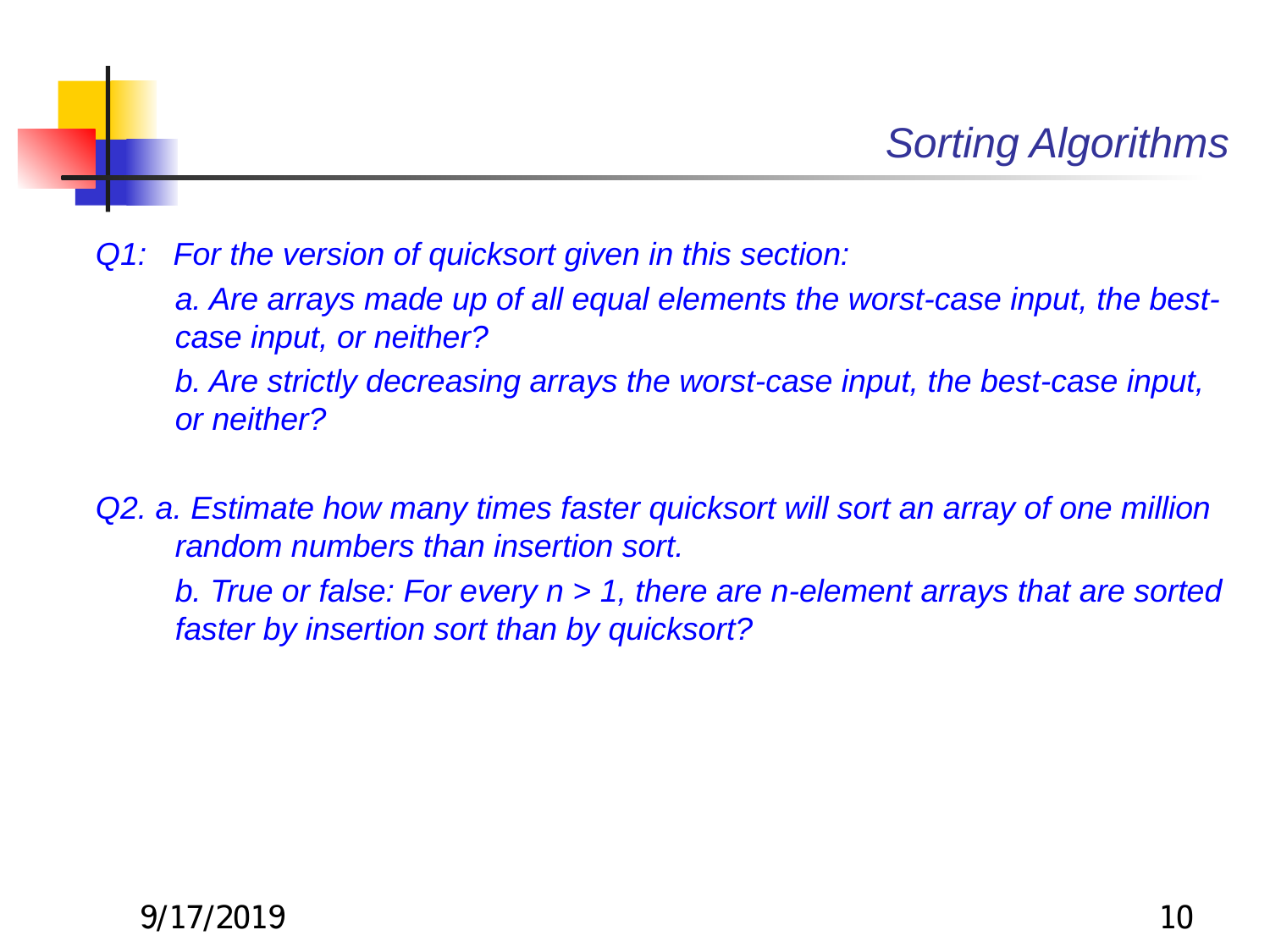

# Sorting Algorithms
Q1:   For the version of quicksort given in this section:
	a. Are arrays made up of all equal elements the worst-case input, the best-case input, or neither?
	b. Are strictly decreasing arrays the worst-case input, the best-case input, or neither?

Q2. a. Estimate how many times faster quicksort will sort an array of one million  random numbers than insertion sort.
	b. True or false: For every n > 1, there are n-element arrays that are sorted faster by insertion sort than by quicksort?
9/17/2019
10